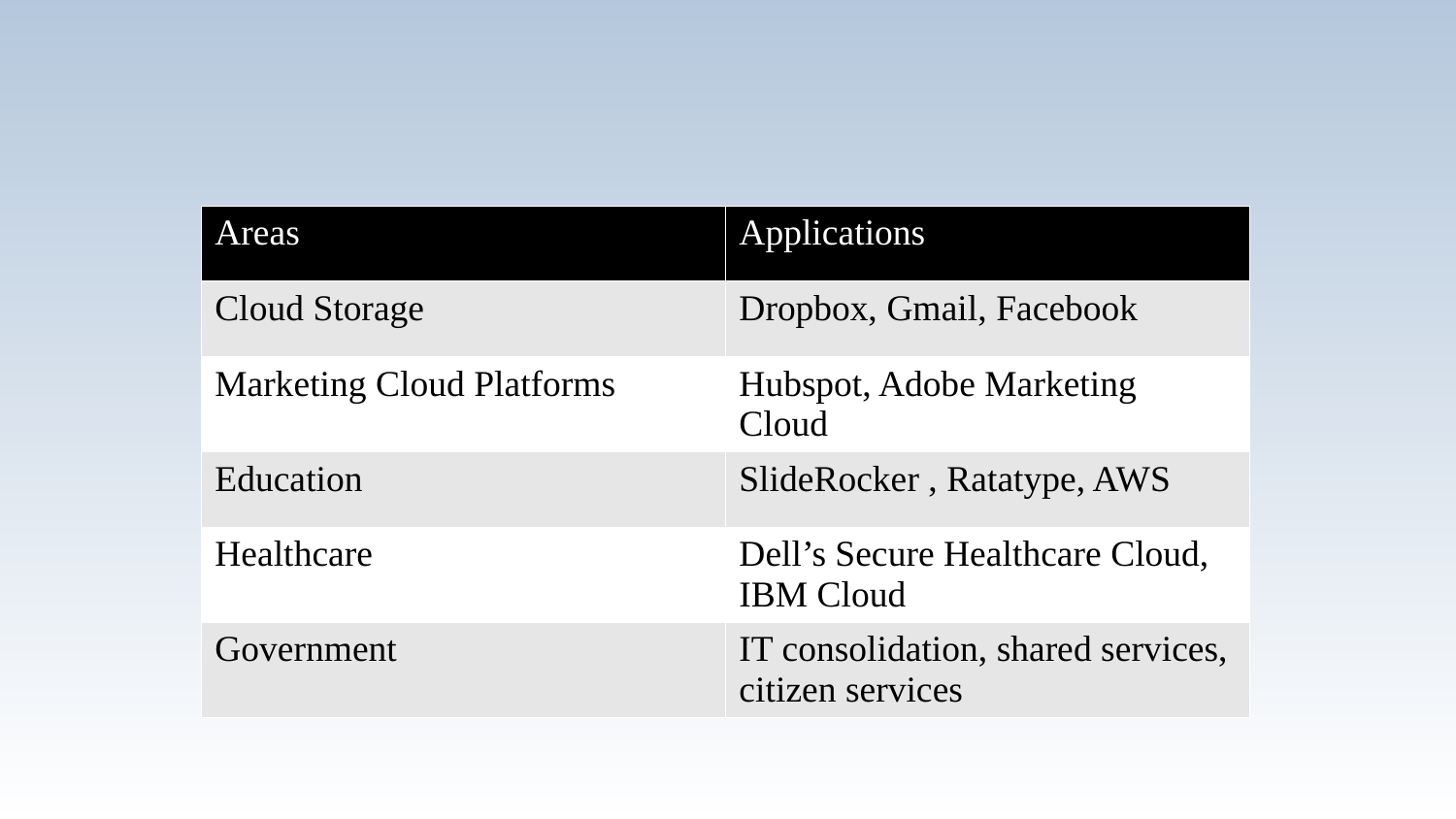

| Areas | Applications |
| --- | --- |
| Cloud Storage | Dropbox, Gmail, Facebook |
| Marketing Cloud Platforms | Hubspot, Adobe Marketing Cloud |
| Education | SlideRocker , Ratatype, AWS |
| Healthcare | Dell’s Secure Healthcare Cloud, IBM Cloud |
| Government | IT consolidation, shared services, citizen services |